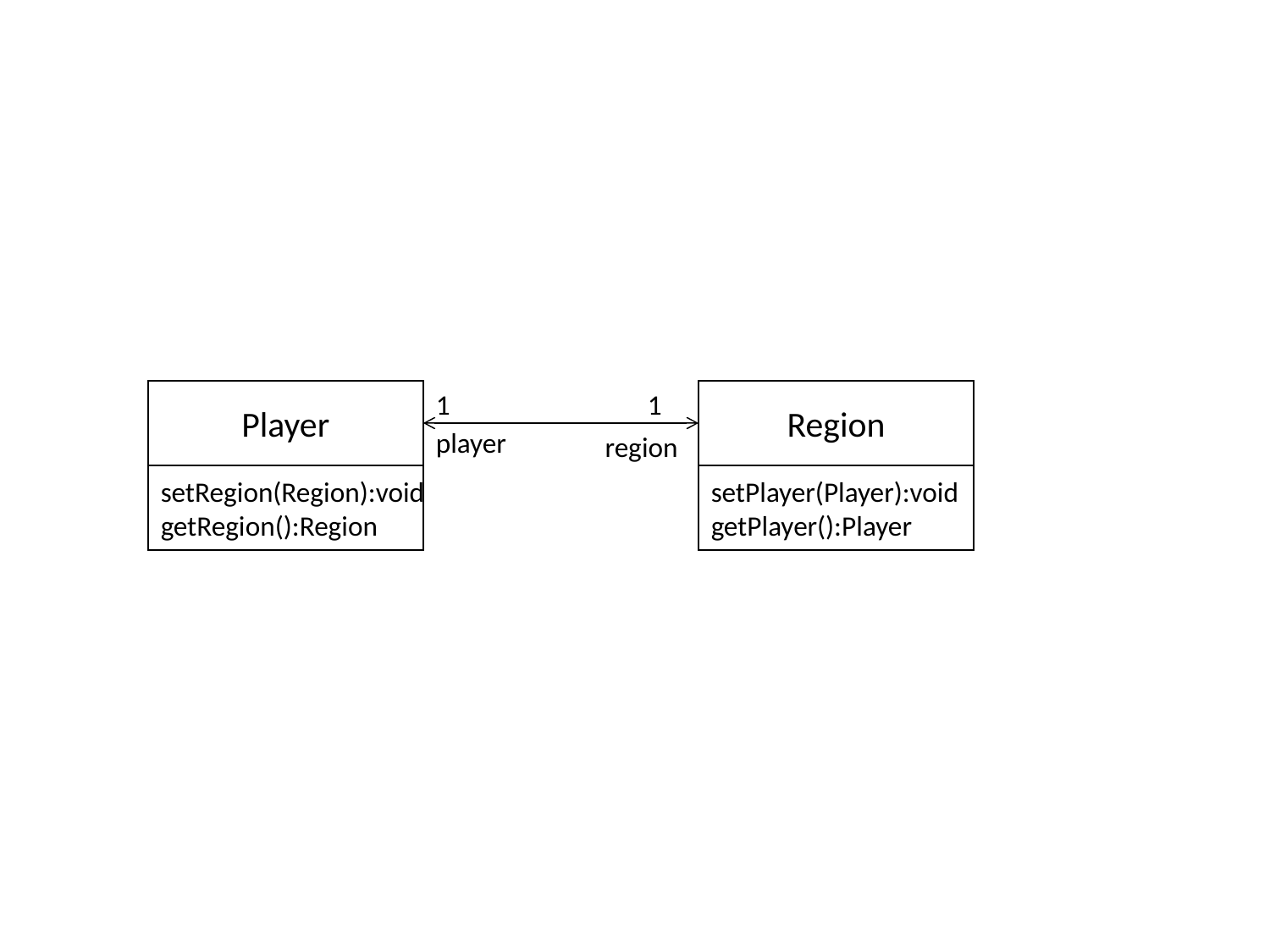

Player
1
1
Region
player
region
setRegion(Region):void
getRegion():Region
setPlayer(Player):void
getPlayer():Player